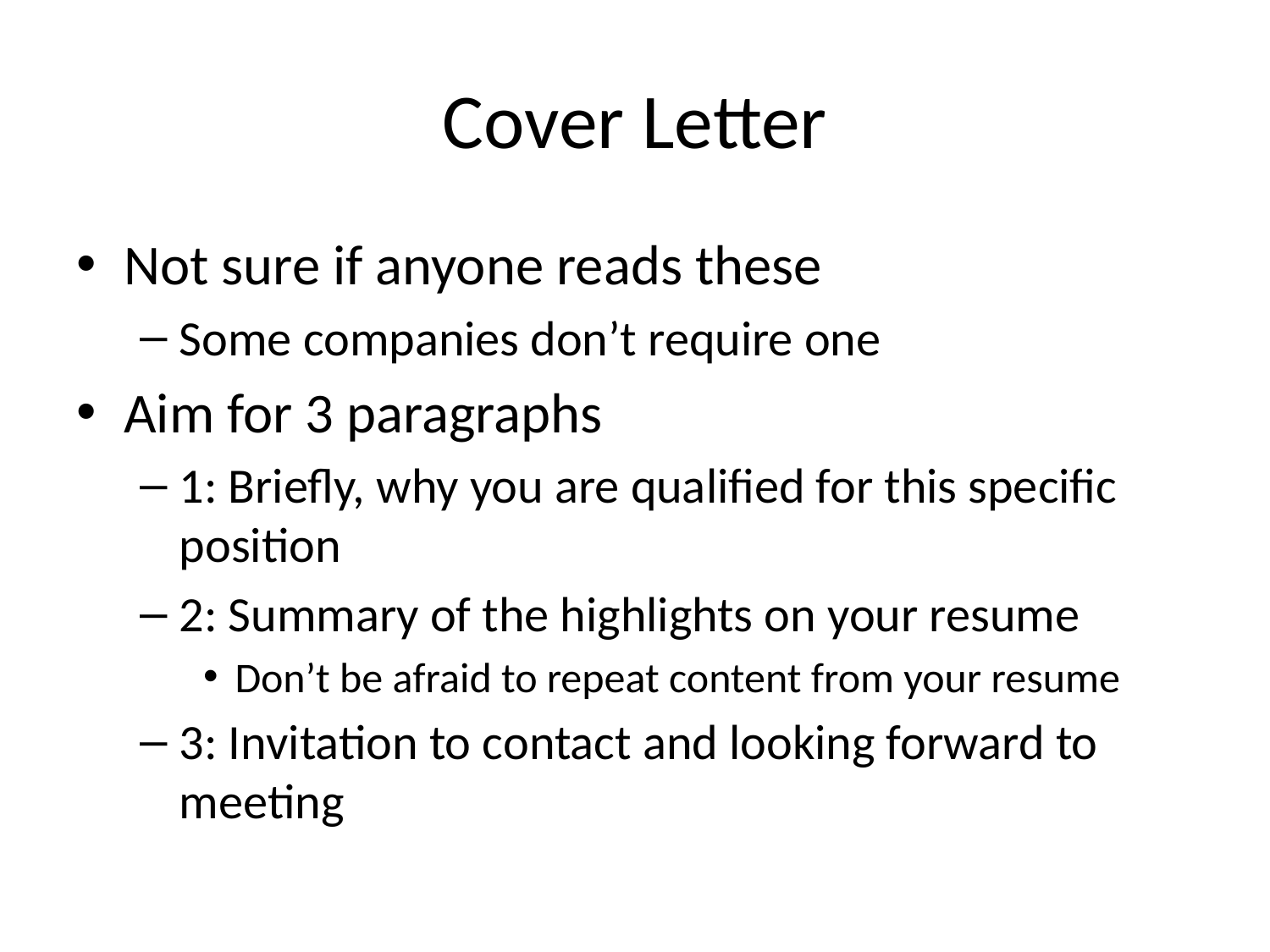

# Cover Letter
Not sure if anyone reads these
Some companies don’t require one
Aim for 3 paragraphs
1: Briefly, why you are qualified for this specific position
2: Summary of the highlights on your resume
Don’t be afraid to repeat content from your resume
3: Invitation to contact and looking forward to meeting